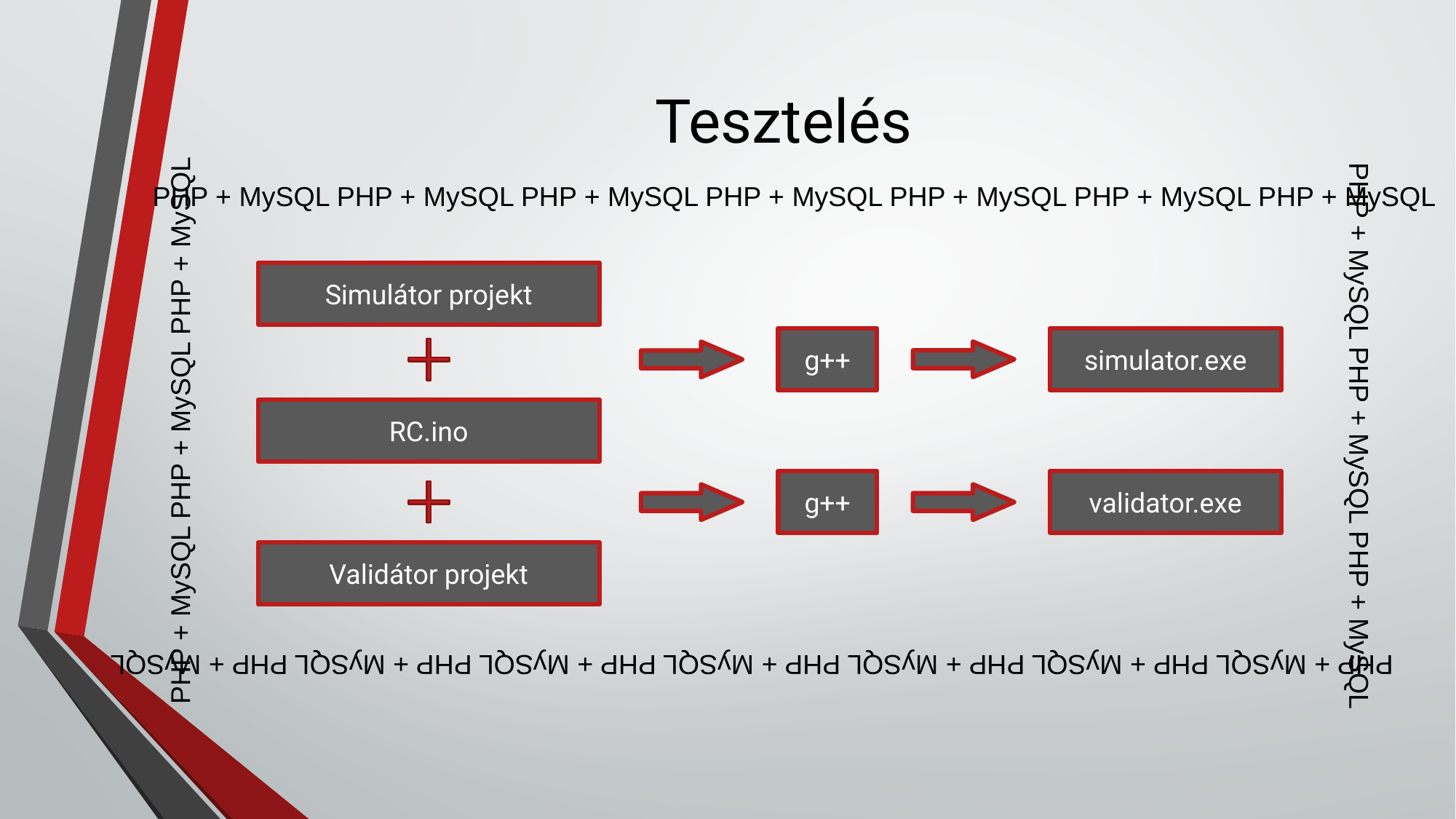

# Tesztelés
PHP + MySQL PHP + MySQL PHP + MySQL PHP + MySQL PHP + MySQL PHP + MySQL PHP + MySQL
Simulátor projekt
simulator.exe
g++

RC.ino
PHP + MySQL PHP + MySQL PHP + MySQL
PHP + MySQL PHP + MySQL PHP + MySQL
g++
validator.exe

Validátor projekt
PHP + MySQL PHP + MySQL PHP + MySQL PHP + MySQL PHP + MySQL PHP + MySQL PHP + MySQL